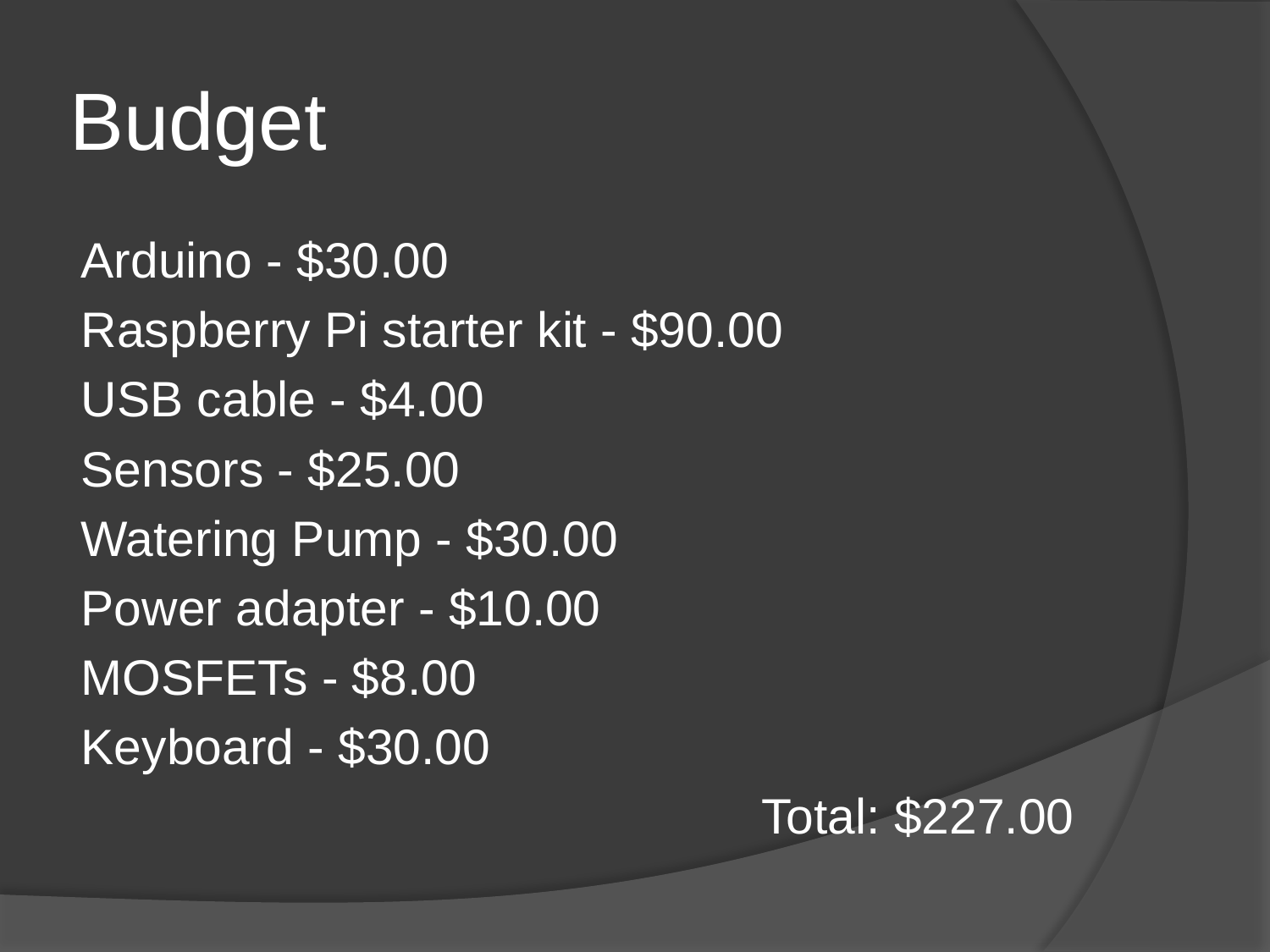

# Budget
Arduino - $30.00
Raspberry Pi starter kit - $90.00
USB cable - $4.00
Sensors - $25.00
Watering Pump - $30.00
Power adapter - $10.00
MOSFETs - $8.00
Keyboard - $30.00
Total: $227.00